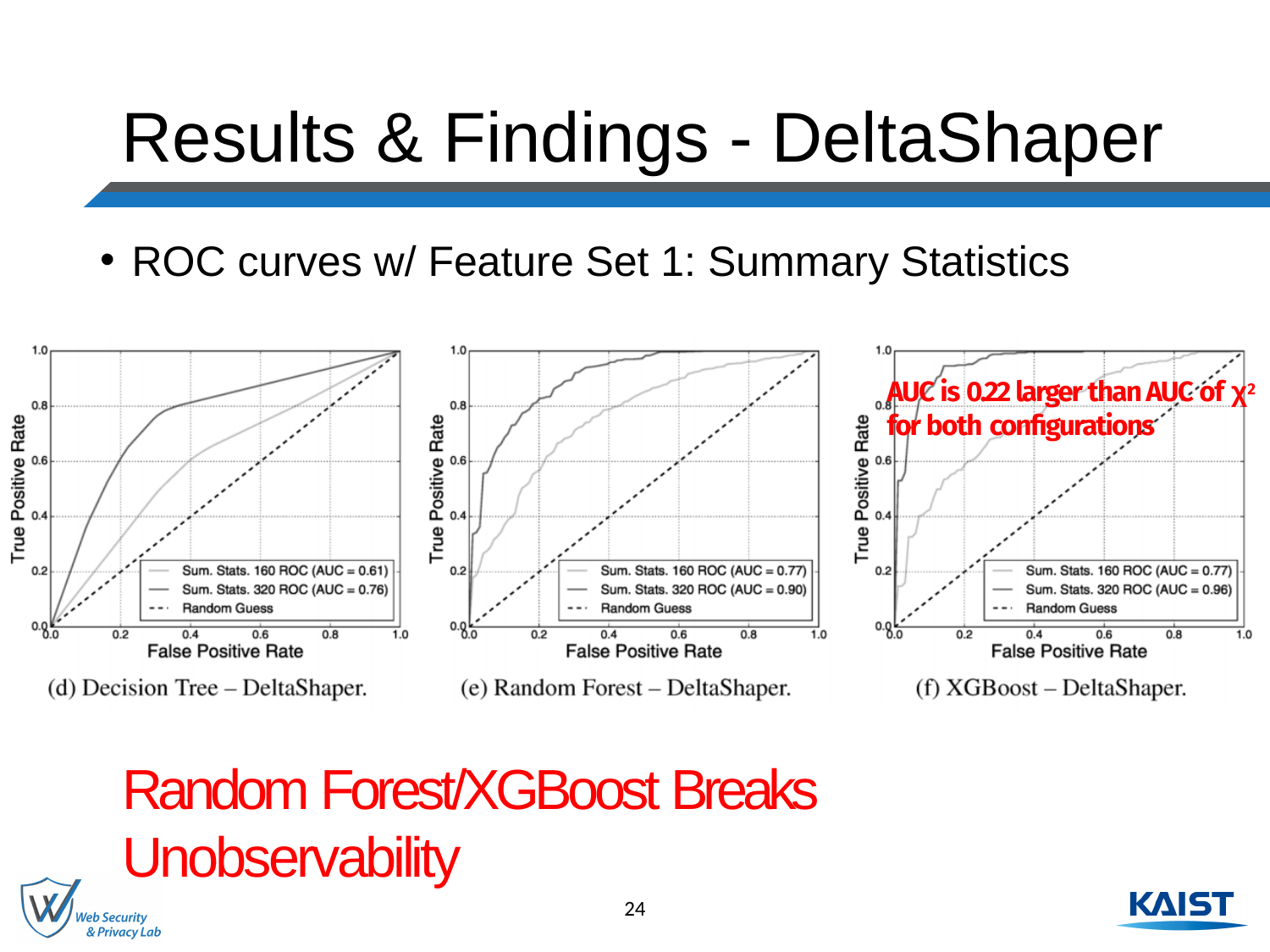

# Results & Findings - DeltaShaper
ROC curves w/ Feature Set 1: Summary Statistics

AUC is 0.22 larger than AUC of χ2
for both configurations
Random Forest/XGBoost Breaks Unobservability
24